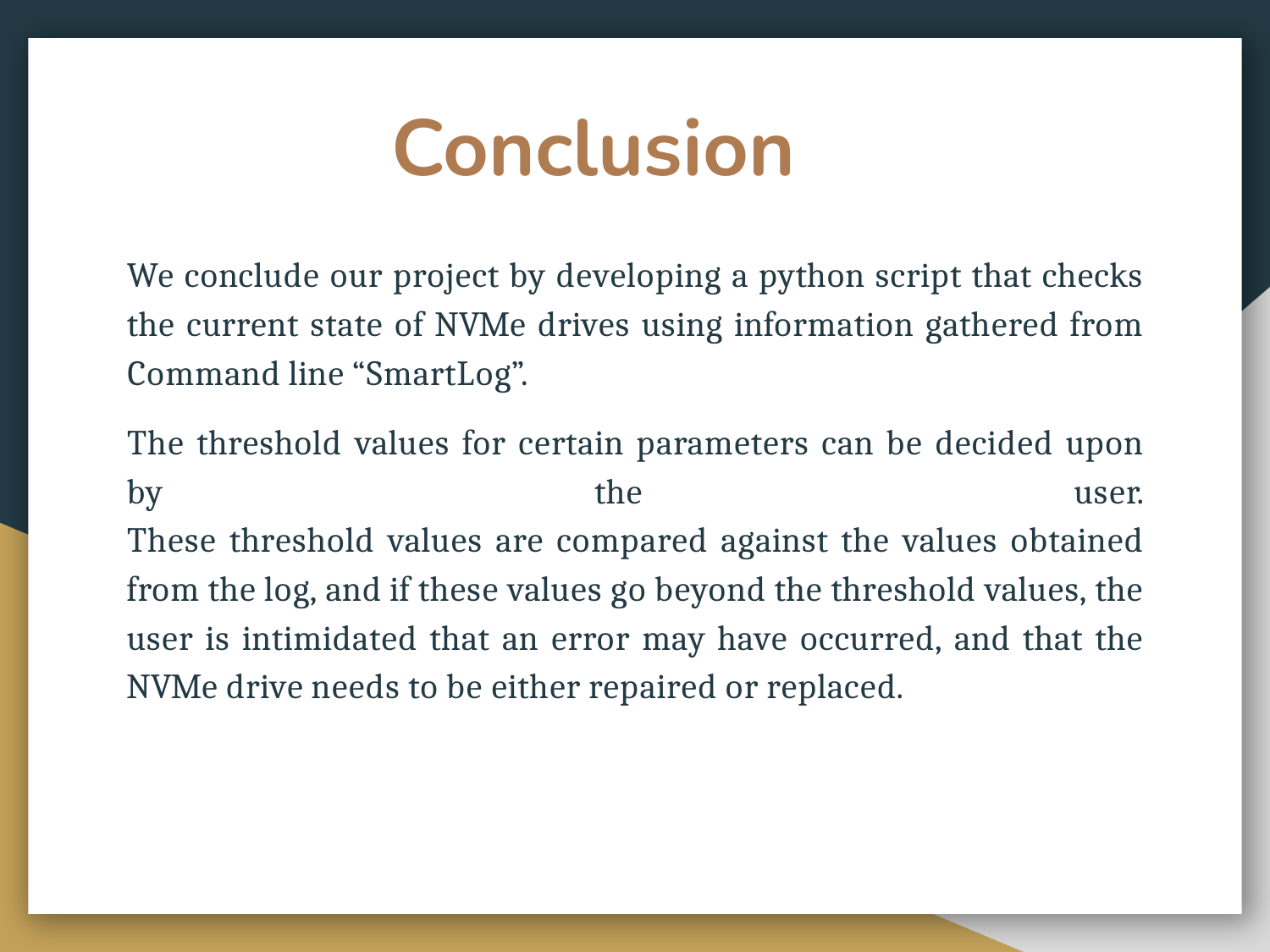

# Conclusion
We conclude our project by developing a python script that checks the current state of NVMe drives using information gathered from Command line “SmartLog”.
The threshold values for certain parameters can be decided upon by the user.
These threshold values are compared against the values obtained from the log, and if these values go beyond the threshold values, the user is intimidated that an error may have occurred, and that the NVMe drive needs to be either repaired or replaced.